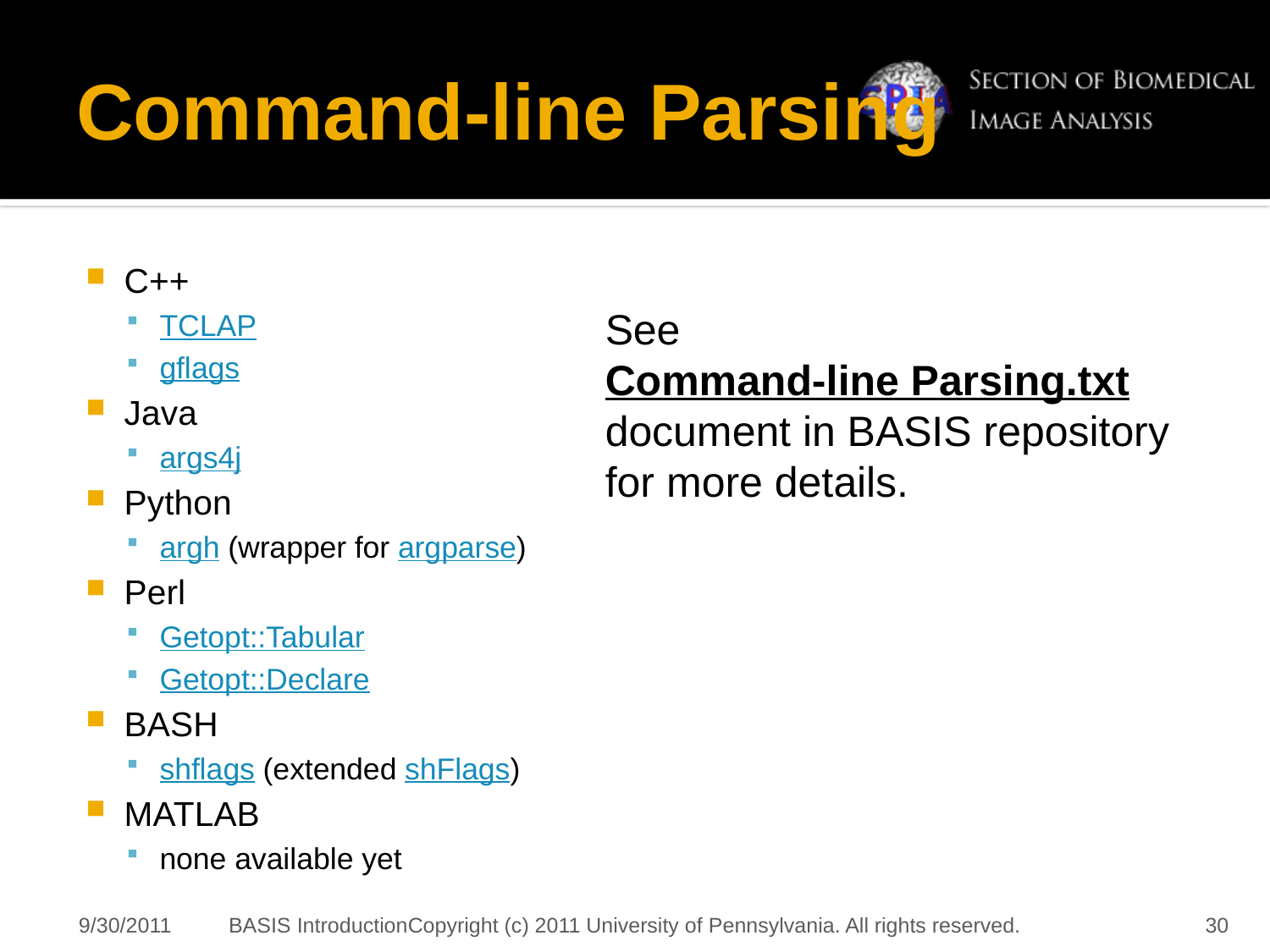

# Command-line Parsing
C++
TCLAP
gflags
Java
args4j
Python
argh (wrapper for argparse)
Perl
Getopt::Tabular
Getopt::Declare
BASH
shflags (extended shFlags)
MATLAB
none available yet
See Command-line Parsing.txt document in BASIS repository for more details.
9/30/2011
BASIS Introduction	Copyright (c) 2011 University of Pennsylvania. All rights reserved.
30